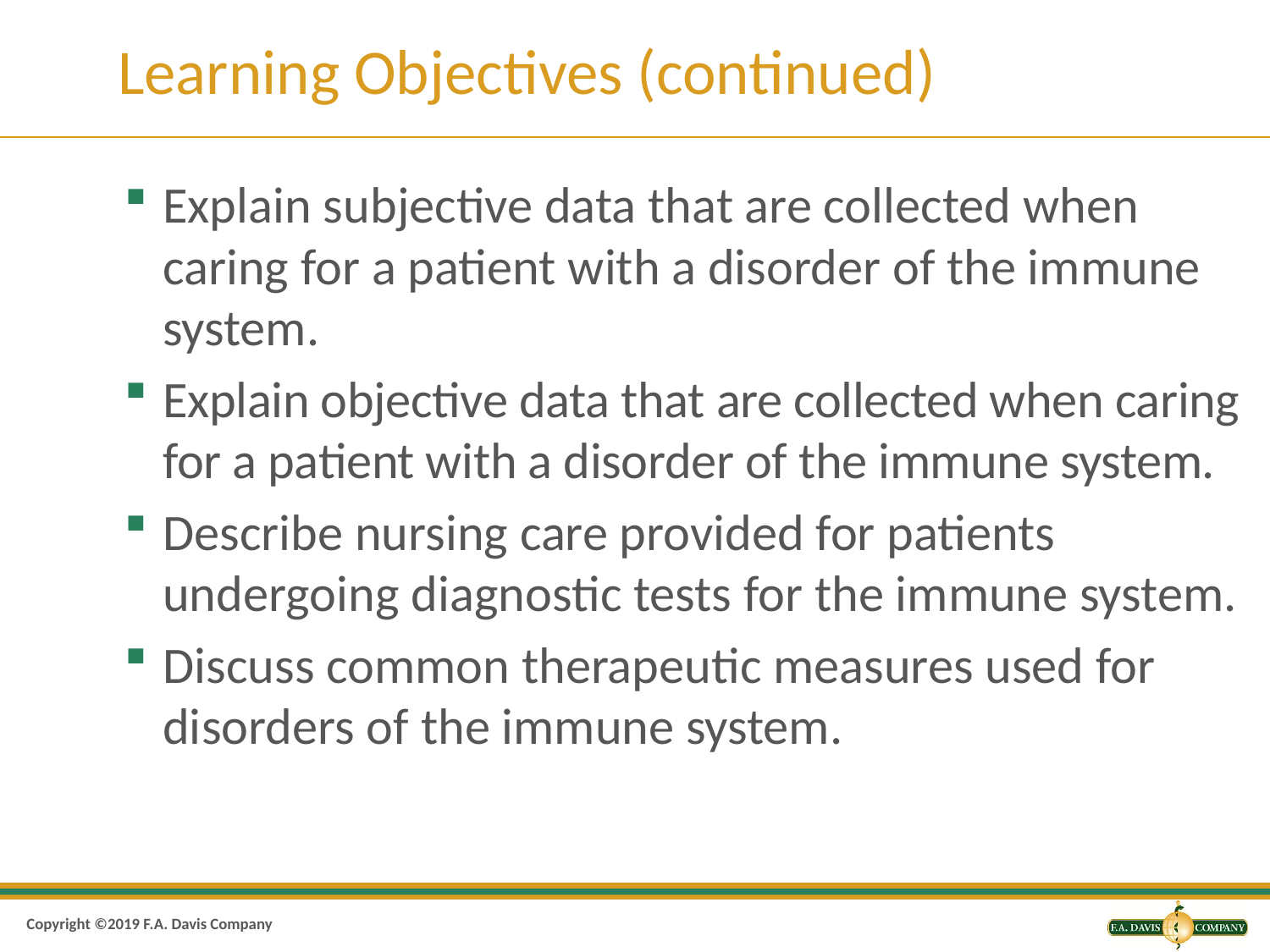

# Learning Objectives (continued)
Explain subjective data that are collected when caring for a patient with a disorder of the immune system.
Explain objective data that are collected when caring for a patient with a disorder of the immune system.
Describe nursing care provided for patients undergoing diagnostic tests for the immune system.
Discuss common therapeutic measures used for disorders of the immune system.